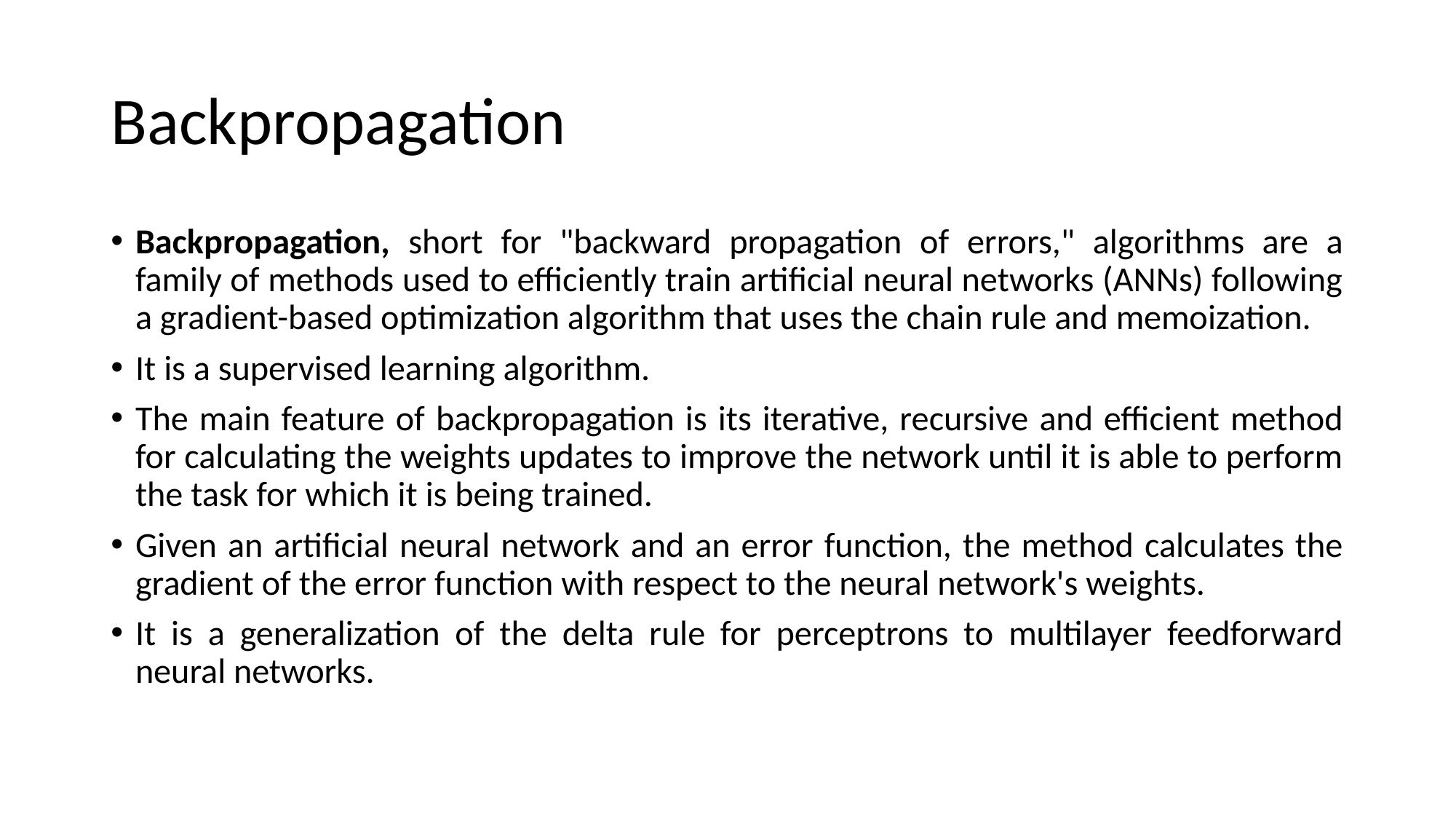

# Backpropagation
Backpropagation, short for "backward propagation of errors," algorithms are a family of methods used to efficiently train artificial neural networks (ANNs) following a gradient-based optimization algorithm that uses the chain rule and memoization.
It is a supervised learning algorithm.
The main feature of backpropagation is its iterative, recursive and efficient method for calculating the weights updates to improve the network until it is able to perform the task for which it is being trained.
Given an artificial neural network and an error function, the method calculates the gradient of the error function with respect to the neural network's weights.
It is a generalization of the delta rule for perceptrons to multilayer feedforward neural networks.